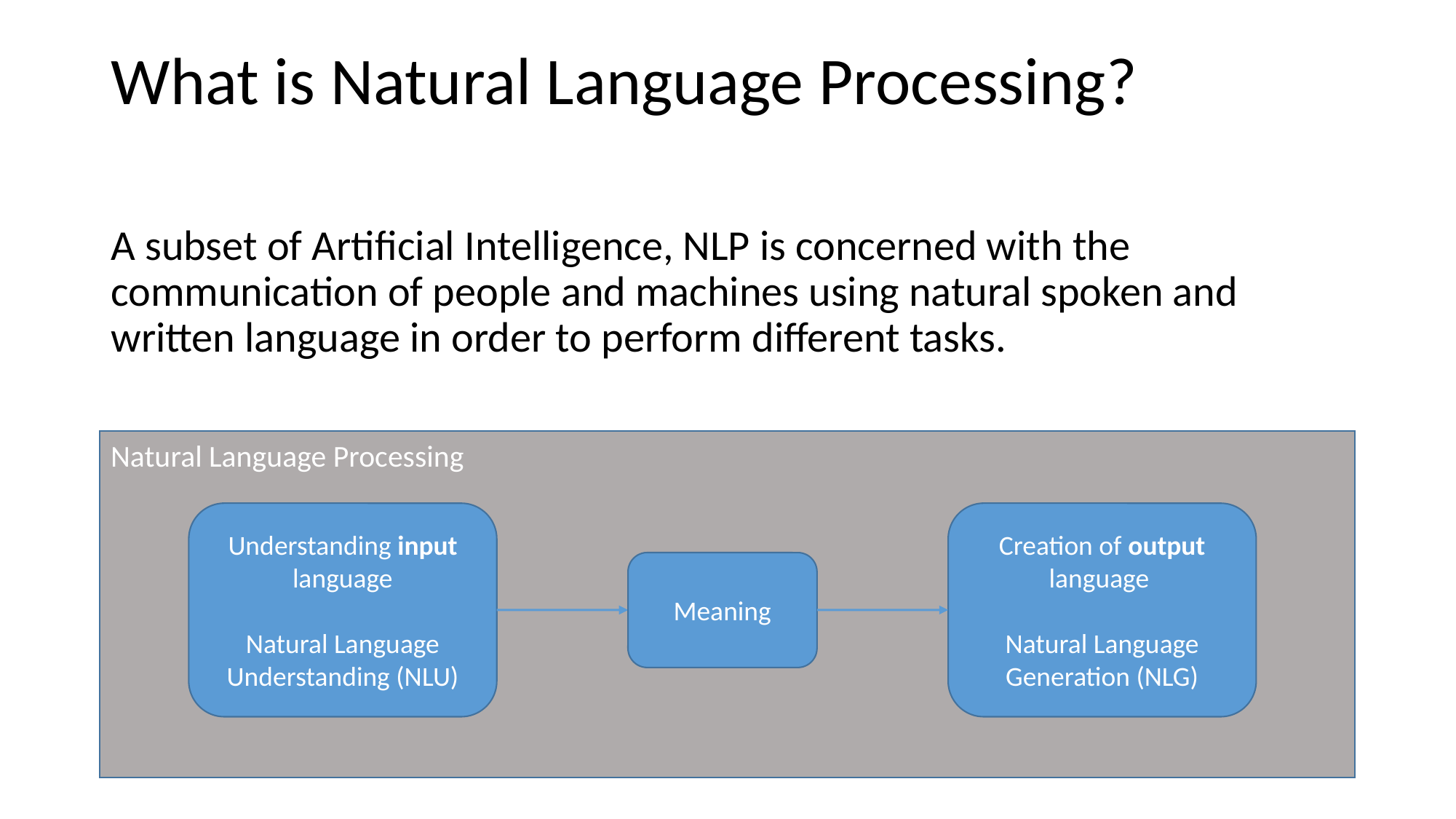

# What is Natural Language Processing?
A subset of Artificial Intelligence, NLP is concerned with the communication of people and machines using natural spoken and written language in order to perform different tasks.

Natural Language Processing
Understanding input language

Natural Language Understanding (NLU)
Creation of output language

Natural Language Generation (NLG)
Meaning